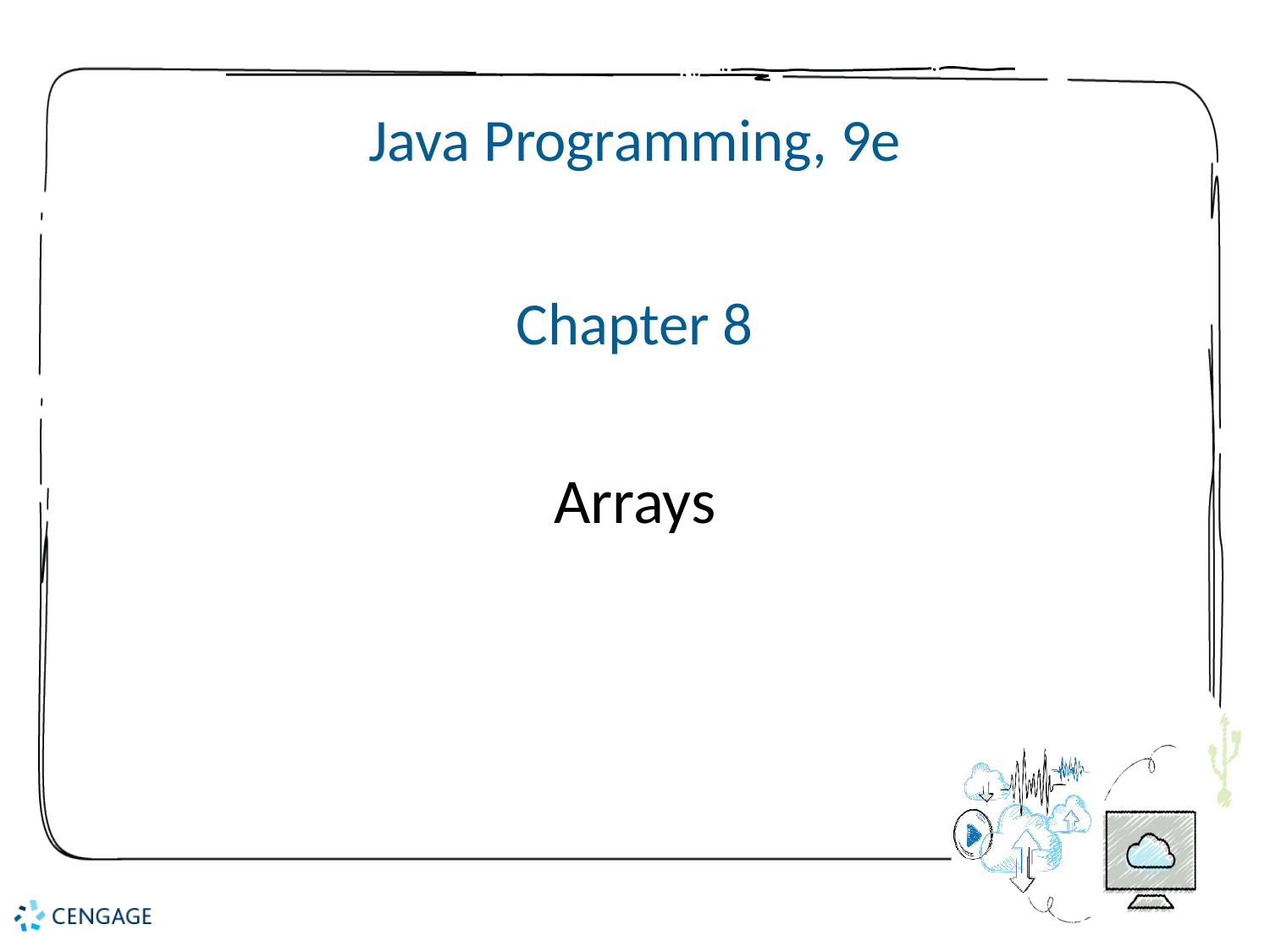

# Java Programming, 9e Chapter 8
Arrays